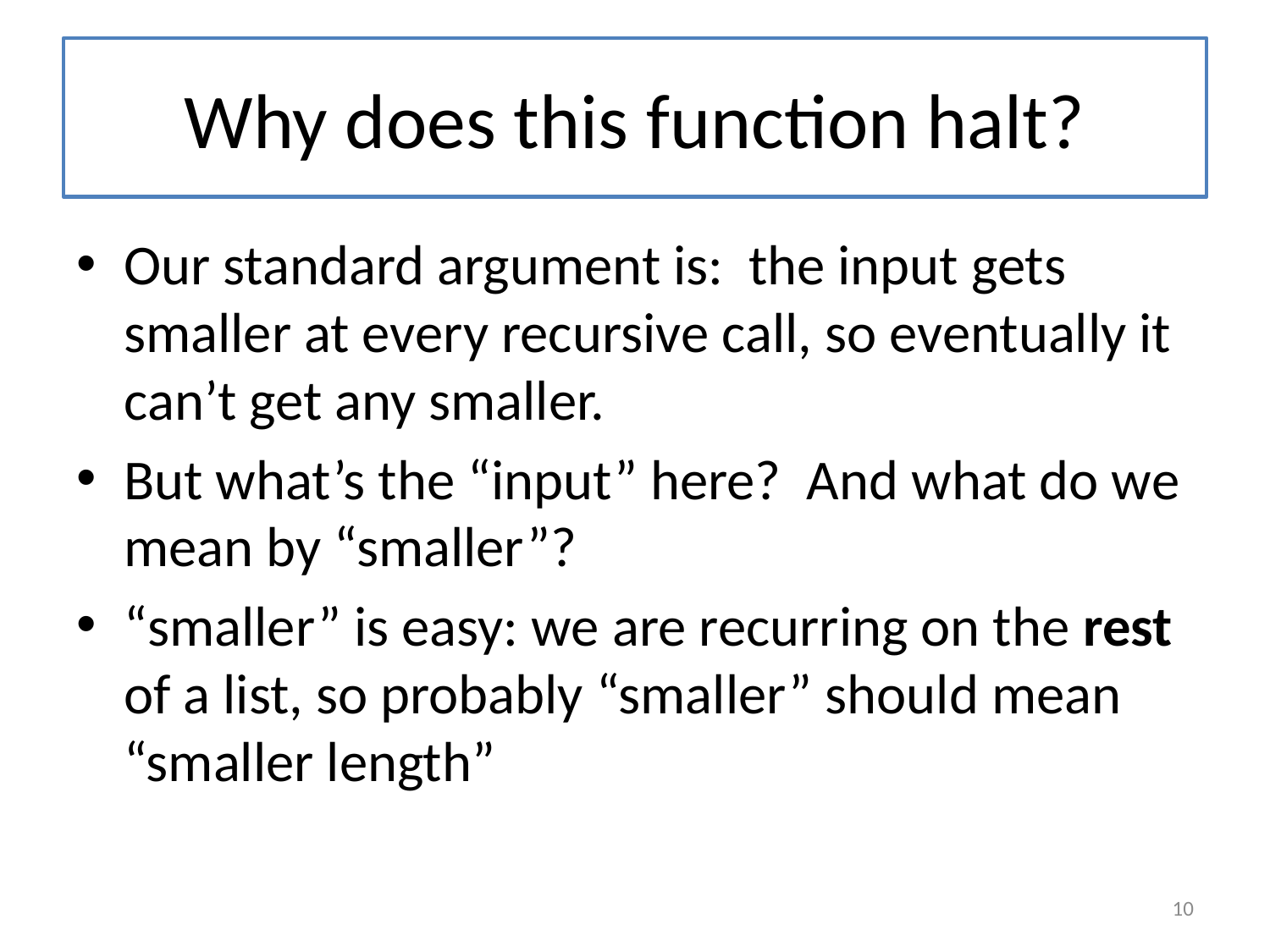

# Why does this function halt?
Our standard argument is:  the input gets smaller at every recursive call, so eventually it can’t get any smaller.
But what’s the “input” here?  And what do we mean by “smaller”?
“smaller” is easy: we are recurring on the rest of a list, so probably “smaller” should mean “smaller length”

10